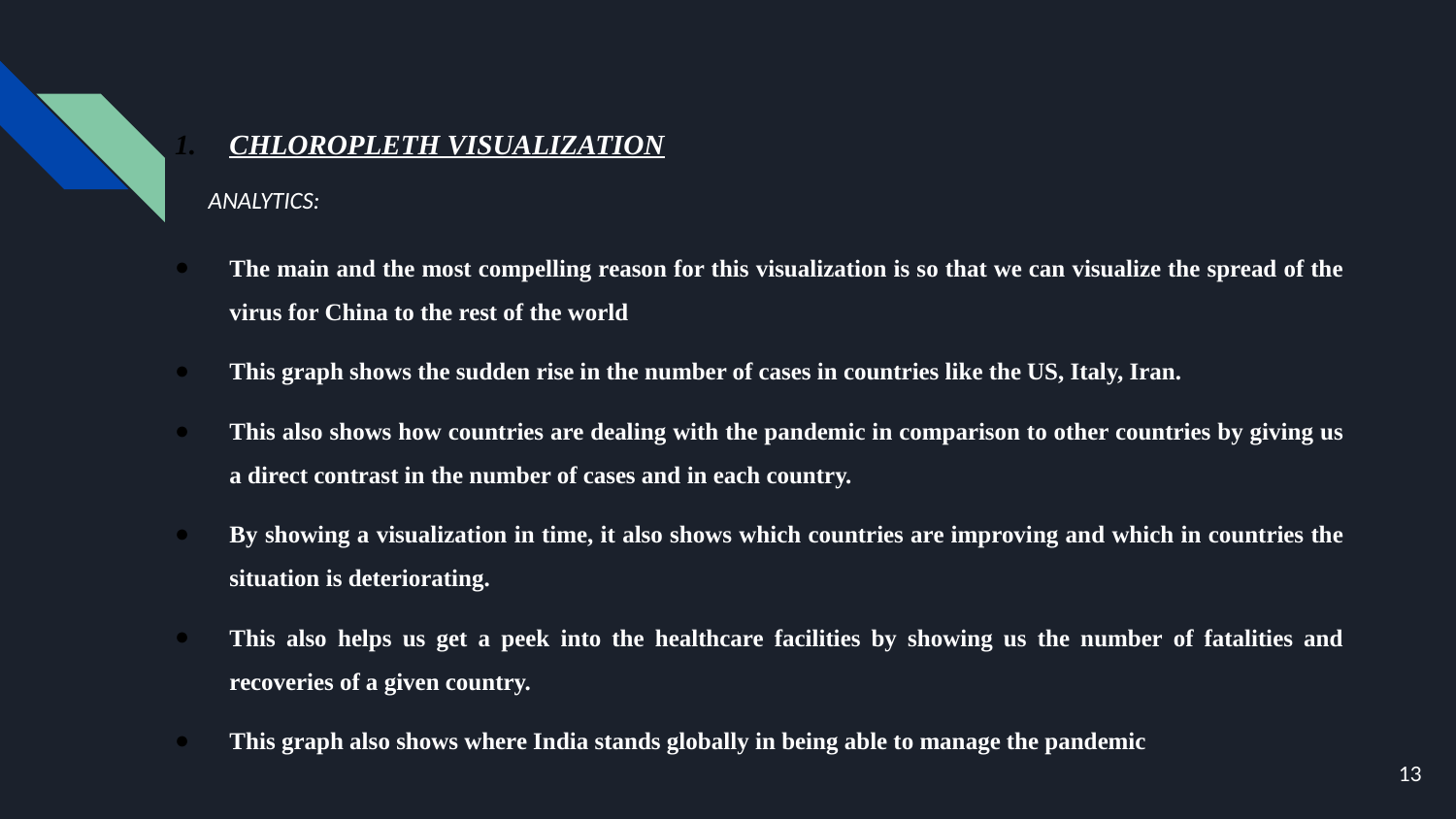

CHLOROPLETH VISUALIZATION
      ANALYTICS:
The main and the most compelling reason for this visualization is so that we can visualize the spread of the virus for China to the rest of the world
This graph shows the sudden rise in the number of cases in countries like the US, Italy, Iran.
This also shows how countries are dealing with the pandemic in comparison to other countries by giving us a direct contrast in the number of cases and in each country.
By showing a visualization in time, it also shows which countries are improving and which in countries the situation is deteriorating.
This also helps us get a peek into the healthcare facilities by showing us the number of fatalities and recoveries of a given country.
This graph also shows where India stands globally in being able to manage the pandemic
13